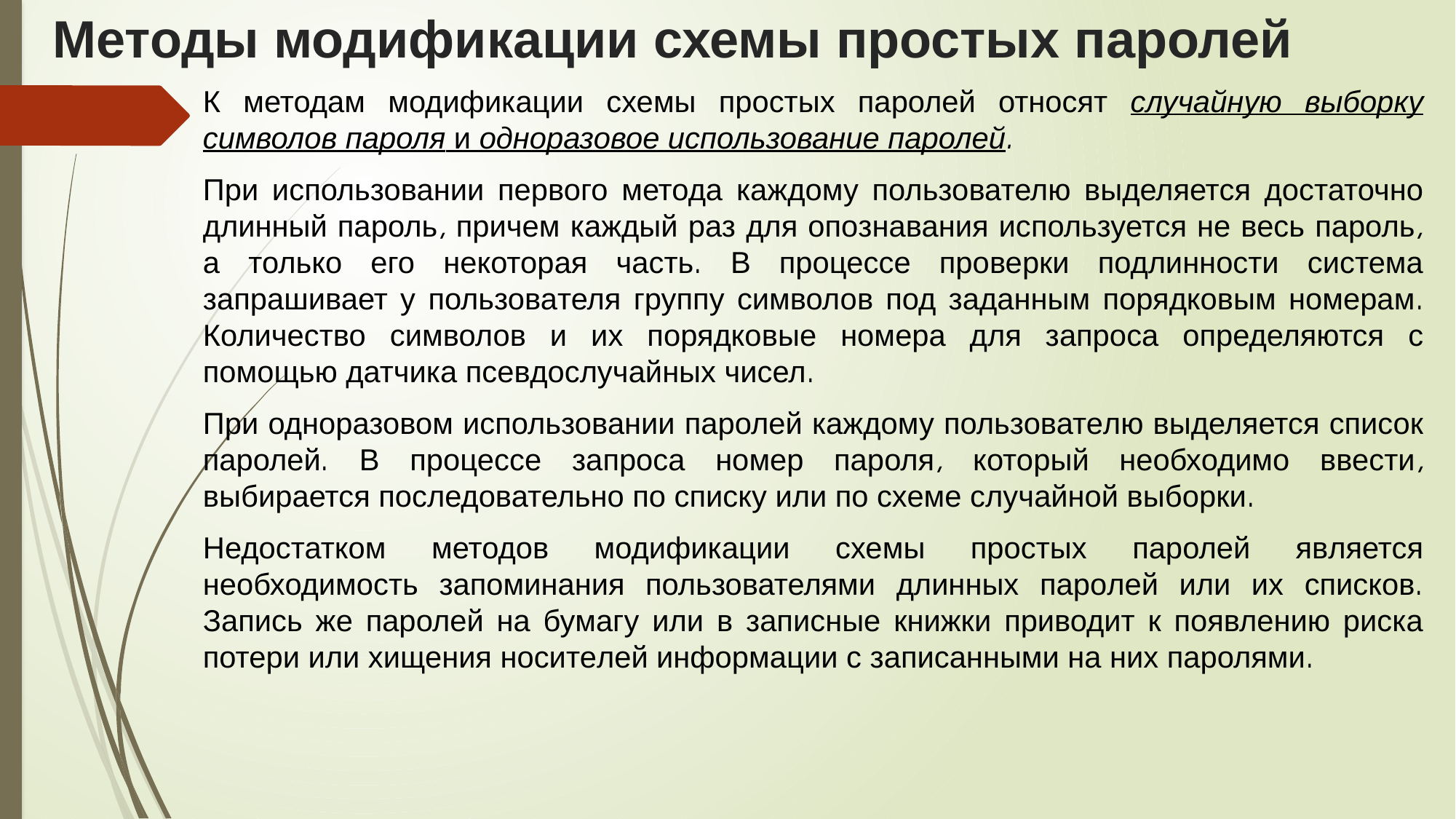

# Методы модификации схемы простых паролей
К методам модификации схемы простых паролей относят слу­чайную выборку символов пароля и одноразовое использование па­ролей.
При использовании первого метода каждому пользователю вы­деляется достаточно длинный пароль, причем каждый раз для опо­знавания используется не весь пароль, а только его некоторая часть. В процессе проверки подлинности система запрашивает у пользова­теля группу символов под заданным порядковым номерам. Количе­ство символов и их порядковые номера для запроса определяются с помощью датчика псевдослучайных чисел.
При одноразовом использовании паролей каждому пользовате­лю выделяется список паролей. В процессе запроса номер пароля, который необходимо ввести, выбирается последовательно по списку или по схеме случайной выборки.
Недостатком методов модификации схемы простых паролей яв­ляется необходимость запоминания пользователями длинных паро­лей или их списков. Запись же паролей на бумагу или в записные книжки приводит к появлению риска потери или хищения носите­лей информации с записанными на них паролями.